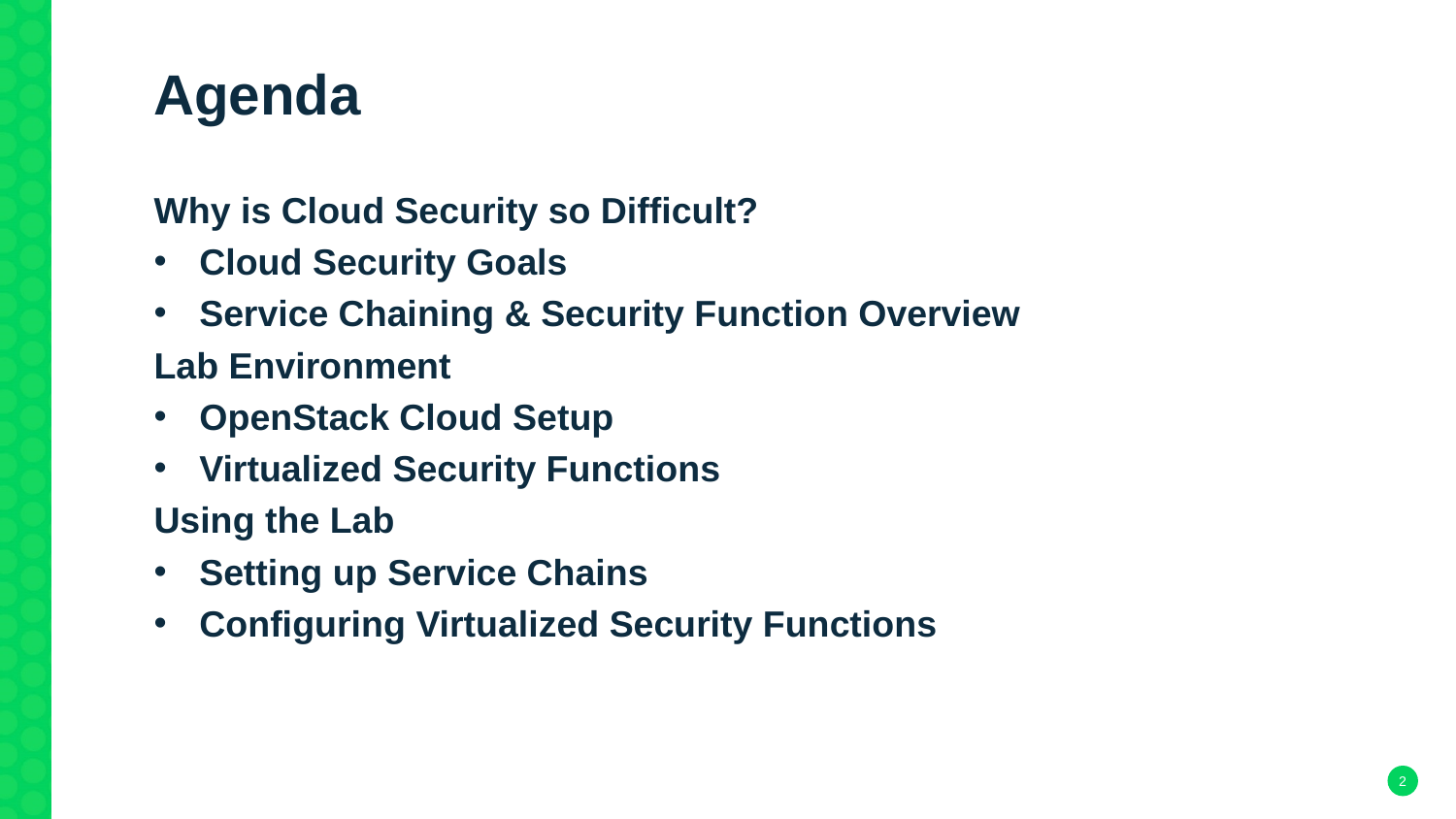

# Agenda
Why is Cloud Security so Difficult?
Cloud Security Goals
Service Chaining & Security Function Overview
Lab Environment
OpenStack Cloud Setup
Virtualized Security Functions
Using the Lab
Setting up Service Chains
Configuring Virtualized Security Functions